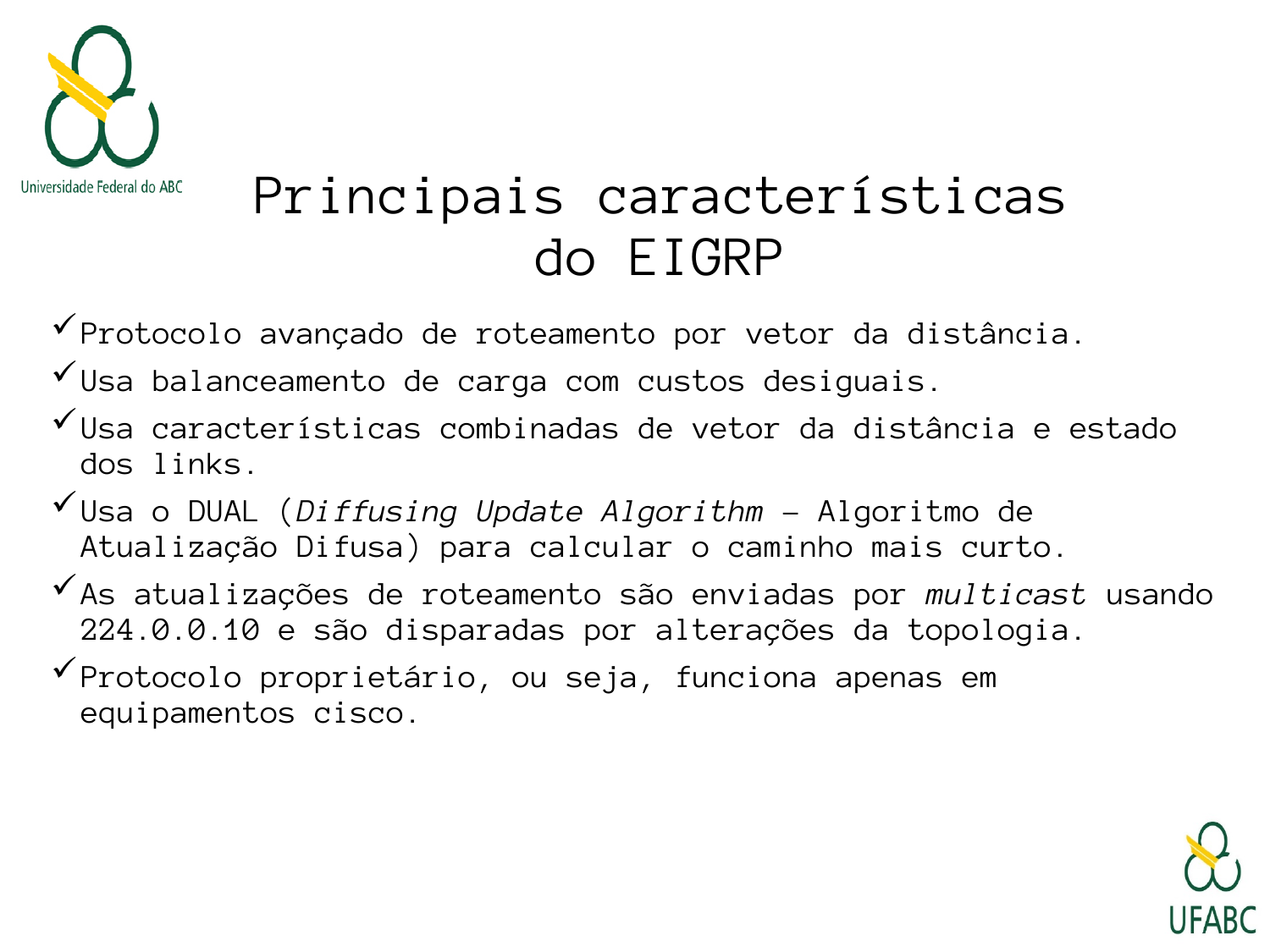

# Principais características do EIGRP
Protocolo avançado de roteamento por vetor da distância.
Usa balanceamento de carga com custos desiguais.
Usa características combinadas de vetor da distância e estado dos links.
Usa o DUAL (Diffusing Update Algorithm – Algoritmo de Atualização Difusa) para calcular o caminho mais curto.
As atualizações de roteamento são enviadas por multicast usando 224.0.0.10 e são disparadas por alterações da topologia.
Protocolo proprietário, ou seja, funciona apenas em equipamentos cisco.